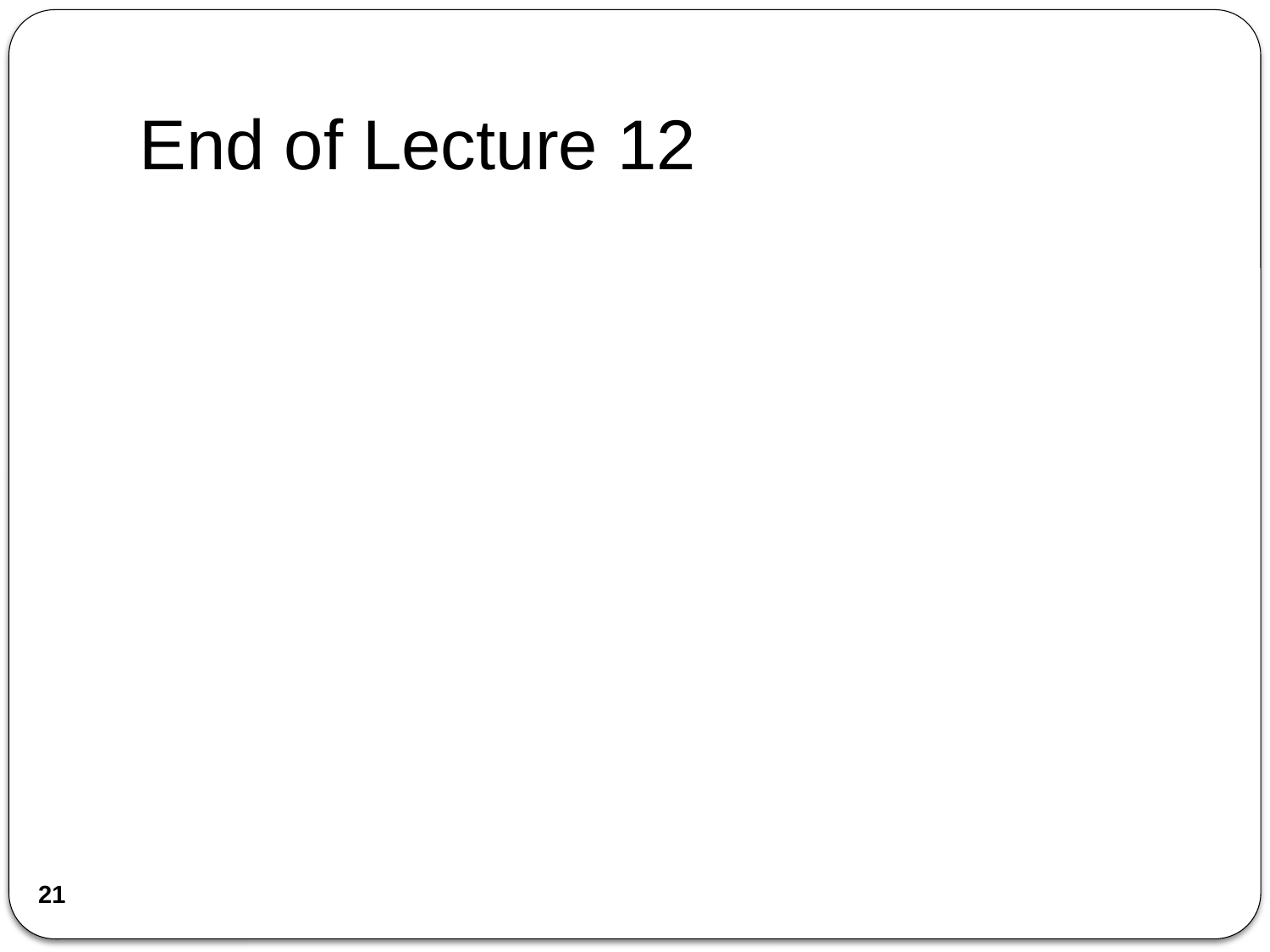

# End of Lecture 12
21
|  |  |
| --- | --- |